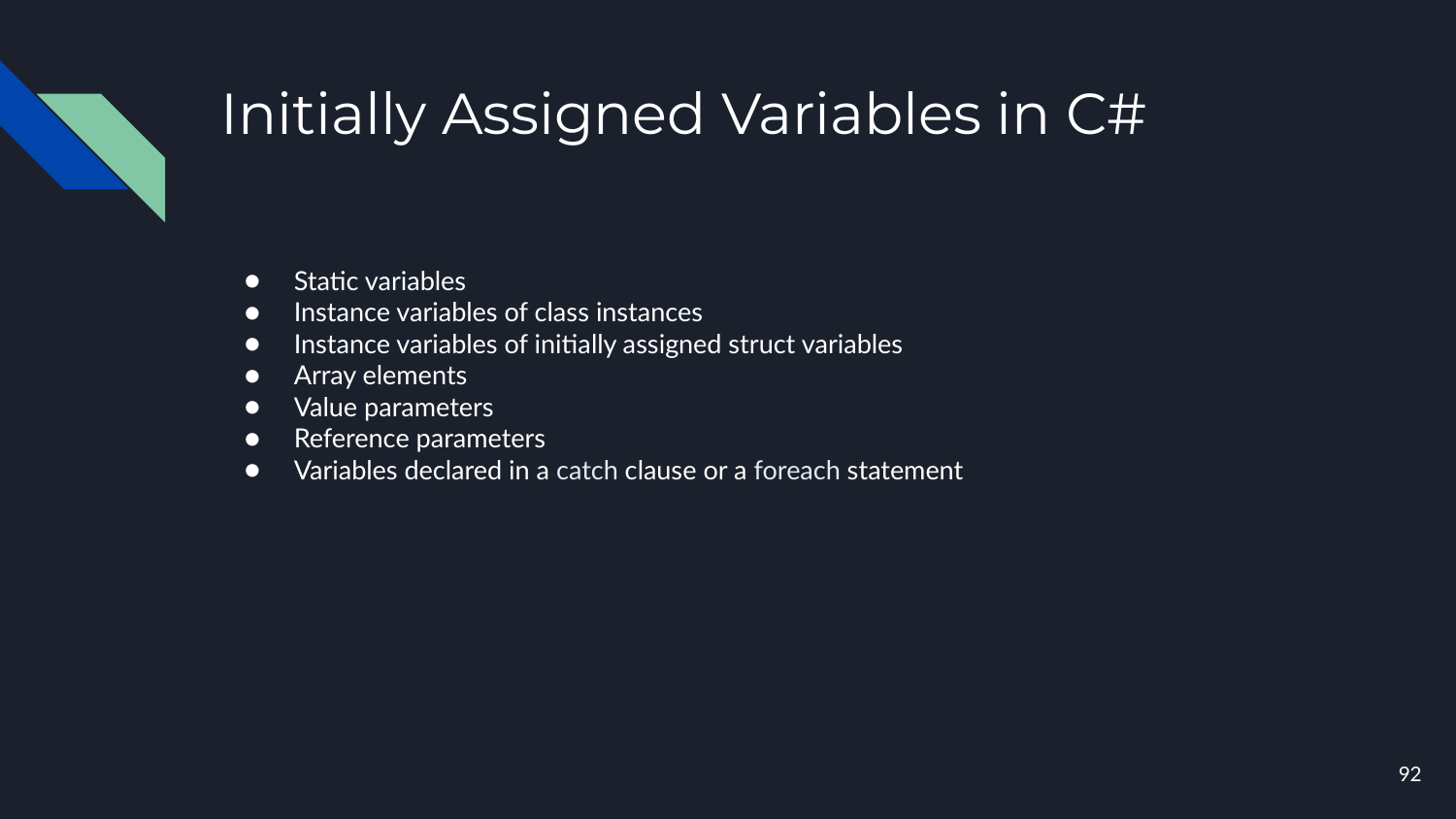

# Initially Assigned Variables in C#
Static variables
Instance variables of class instances
Instance variables of initially assigned struct variables
Array elements
Value parameters
Reference parameters
Variables declared in a catch clause or a foreach statement
92